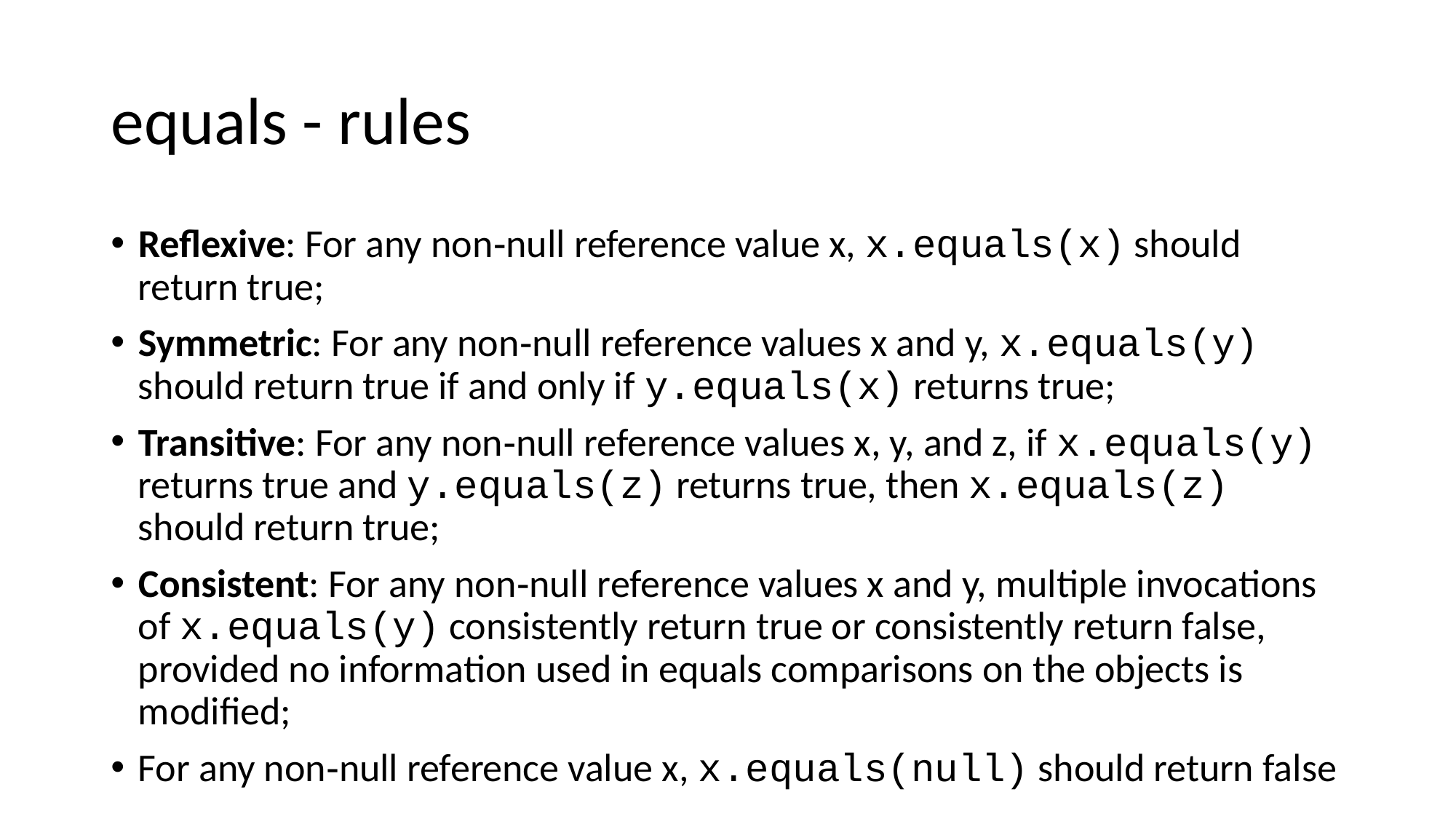

# equals - rules
Reflexive: For any non‐null reference value x, x.equals(x) should return true;
Symmetric: For any non‐null reference values x and y, x.equals(y) should return true if and only if y.equals(x) returns true;
Transitive: For any non‐null reference values x, y, and z, if x.equals(y) returns true and y.equals(z) returns true, then x.equals(z) should return true;
Consistent: For any non‐null reference values x and y, multiple invocations of x.equals(y) consistently return true or consistently return false, provided no information used in equals comparisons on the objects is modified;
For any non‐null reference value x, x.equals(null) should return false